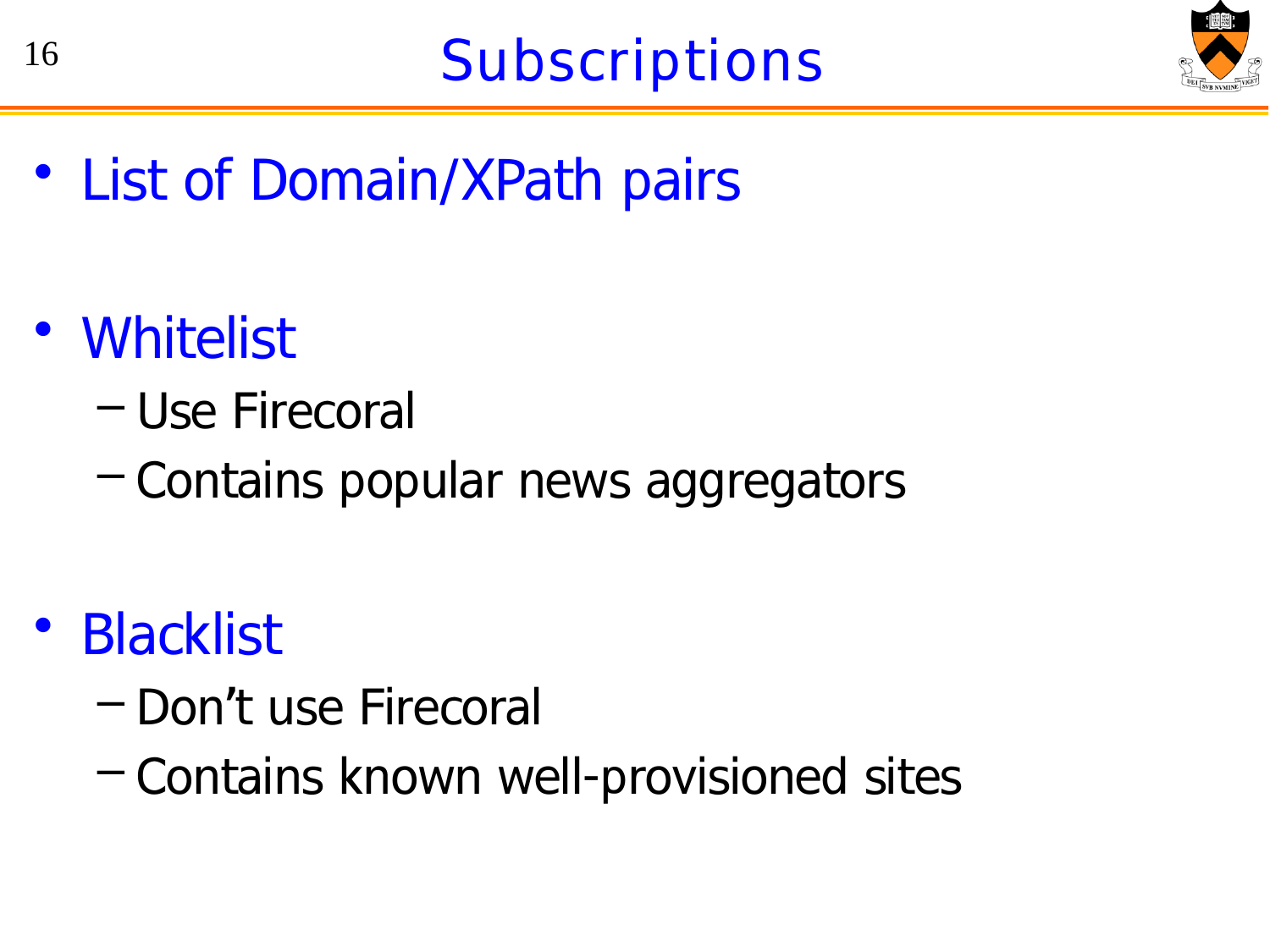

# Subscriptions
List of Domain/XPath pairs

Whitelist
Use Firecoral
Contains popular news aggregators

Blacklist
Don’t use Firecoral
Contains known well-provisioned sites